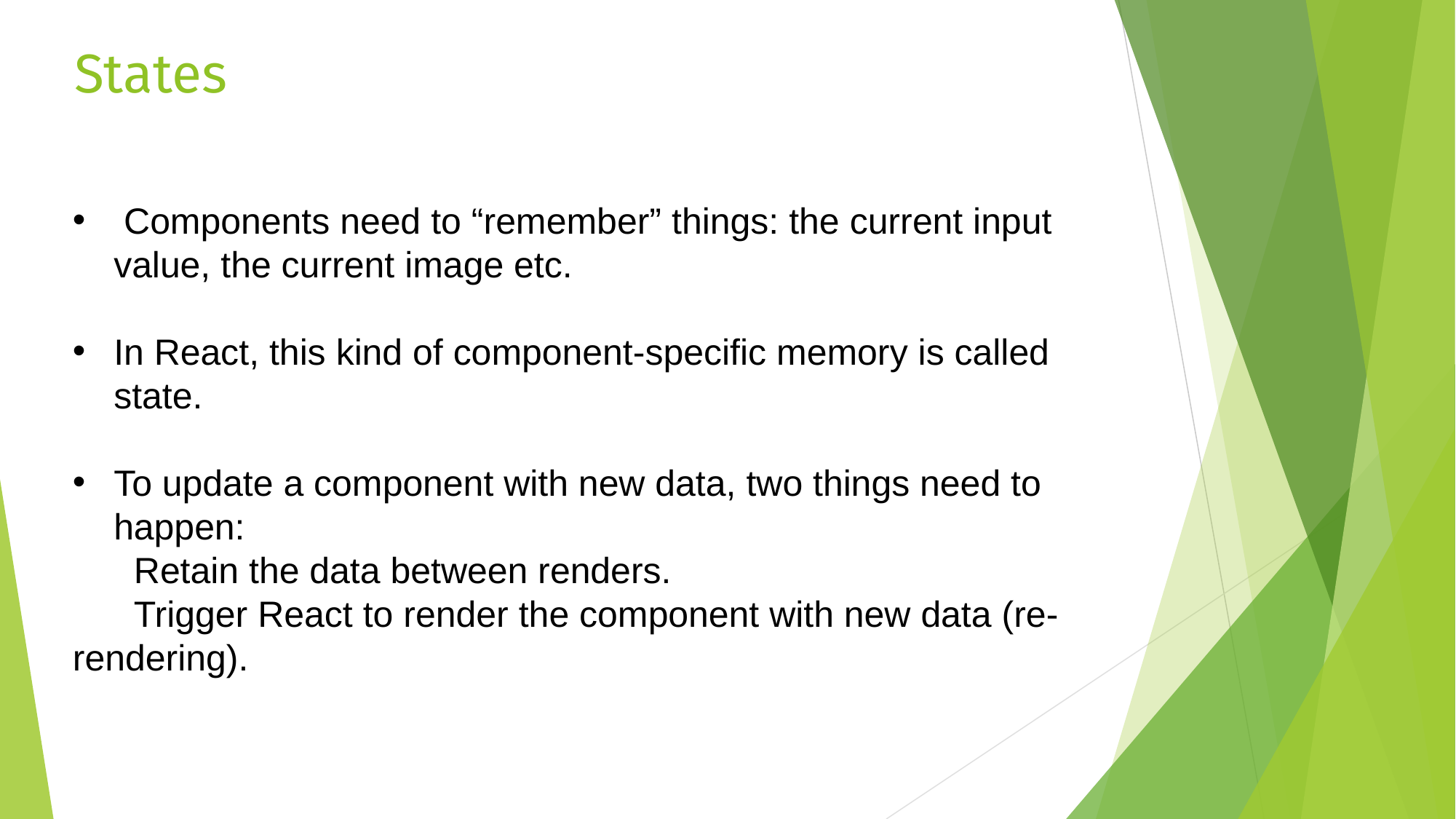

# States
 Components need to “remember” things: the current input value, the current image etc.

In React, this kind of component-specific memory is called state.

To update a component with new data, two things need to happen:
      Retain the data between renders.
      Trigger React to render the component with new data (re-rendering).